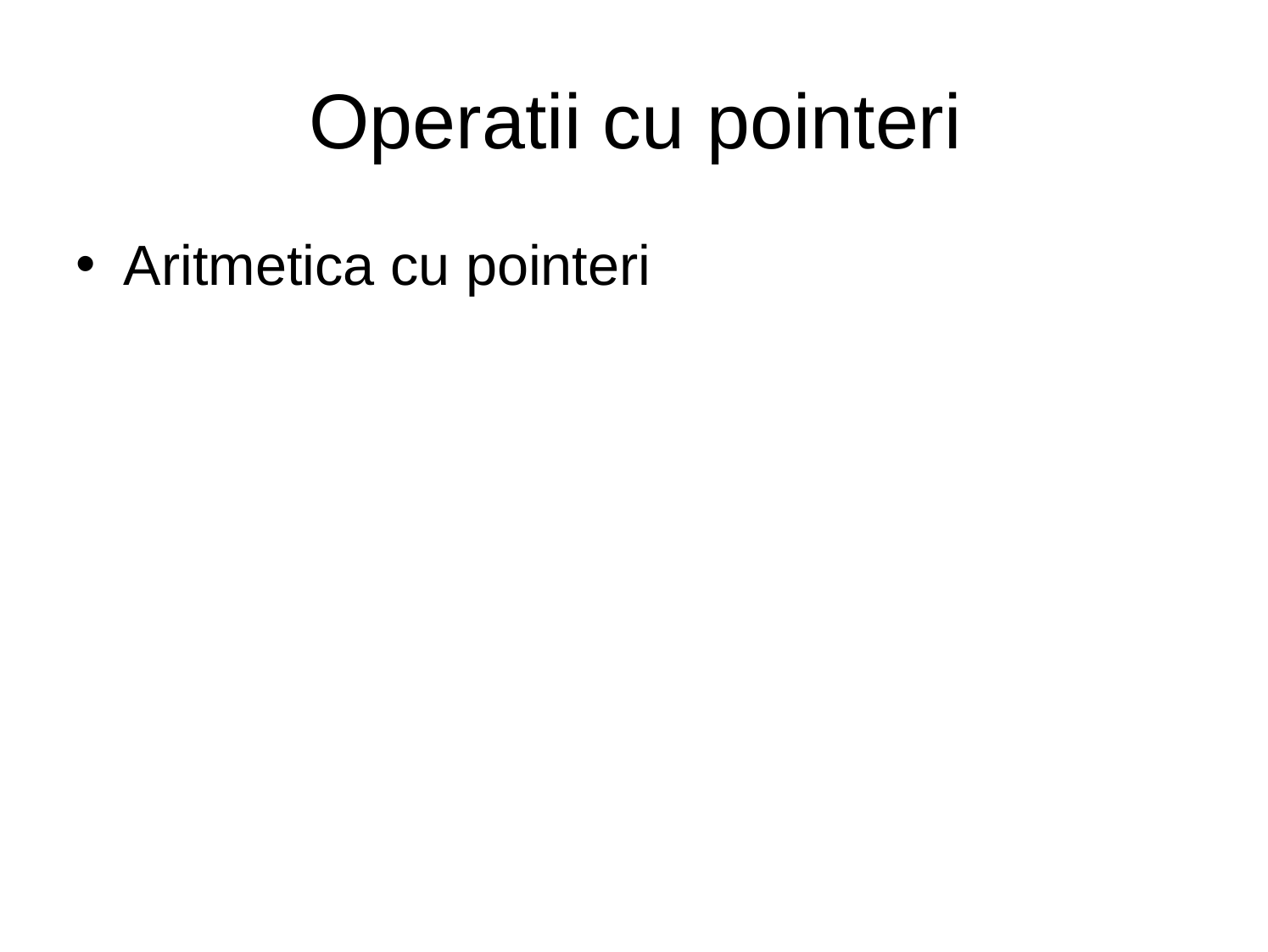

# Operatii cu pointeri
Aritmetica cu pointeri